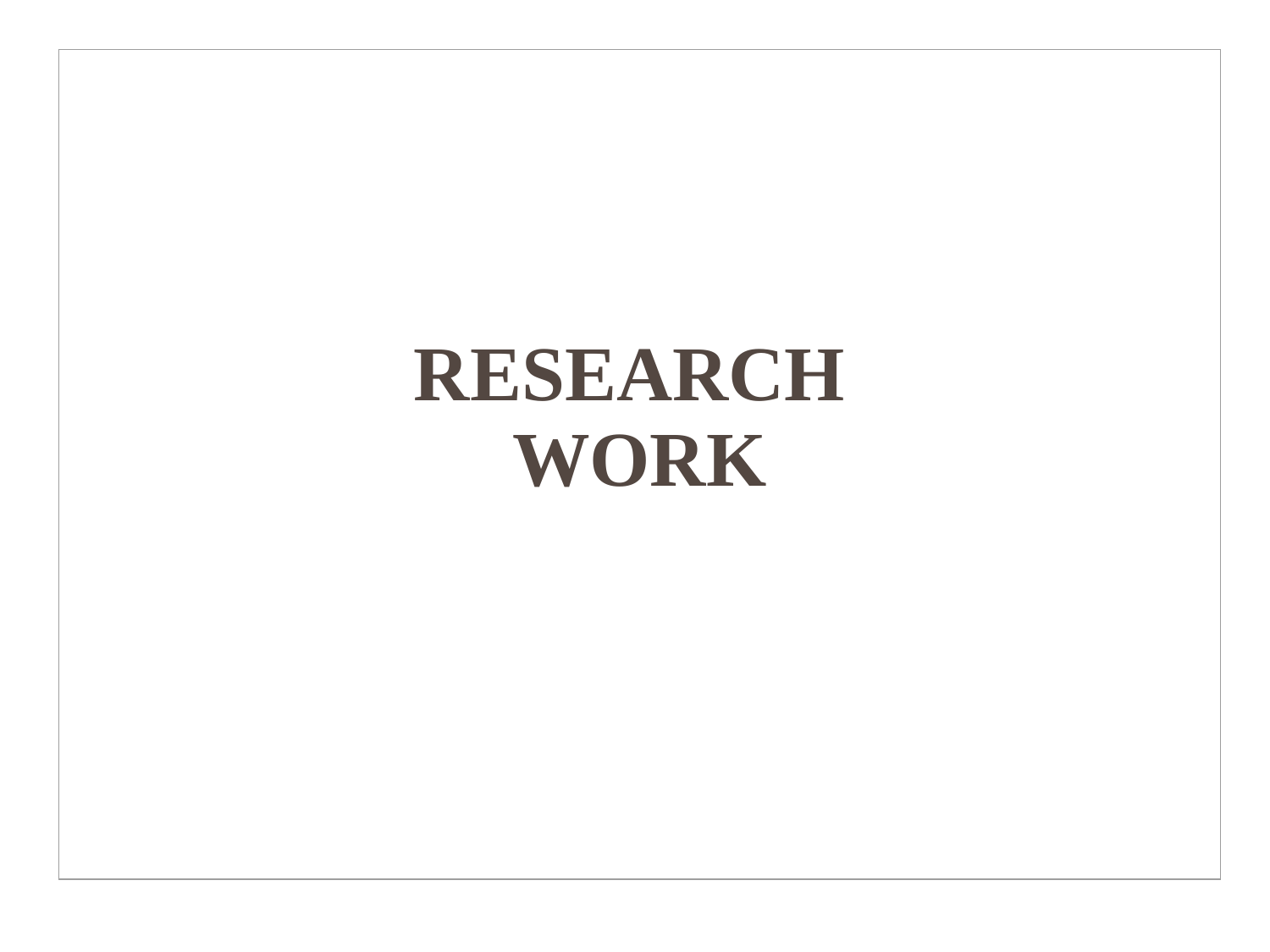

| RESEARCH WORK |
| --- |